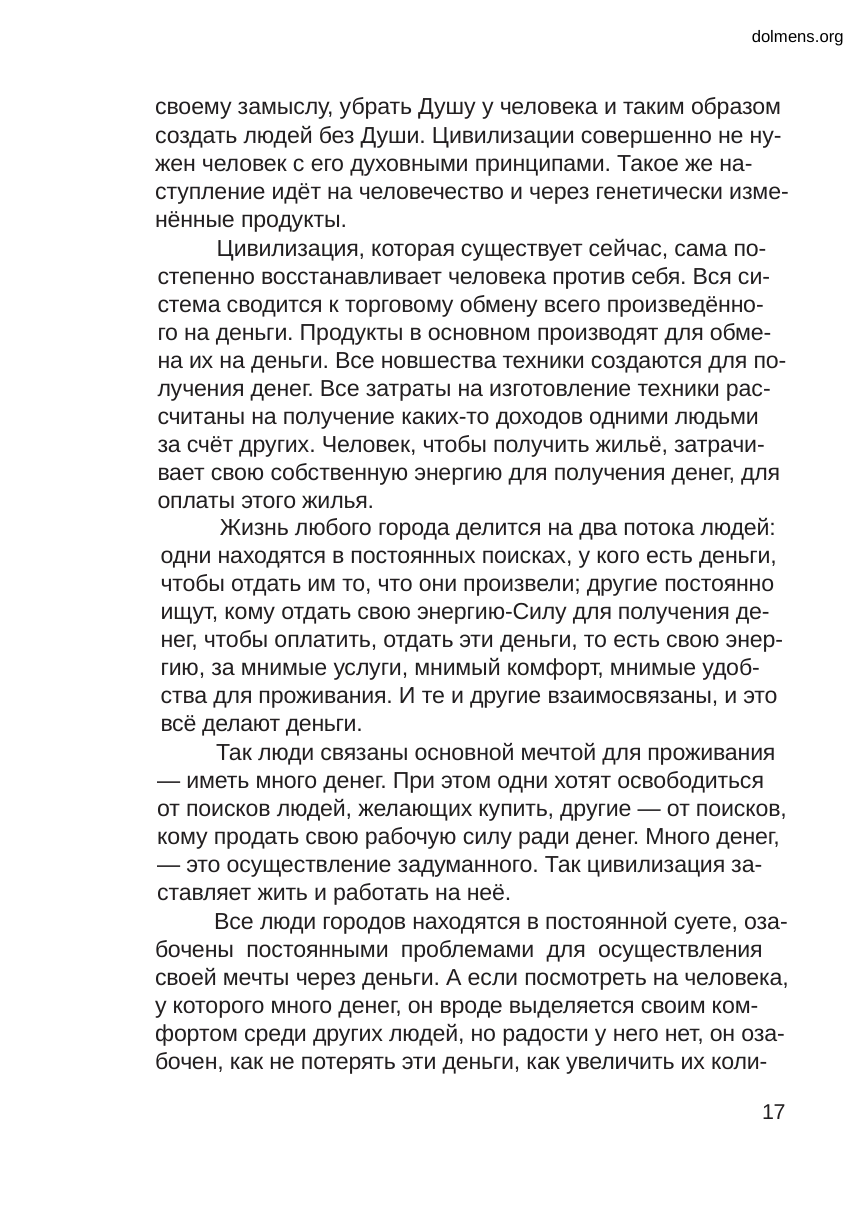

dolmens.org

своему замыслу, убрать Душу у человека и таким образом
создать людей без Души. Цивилизации совершенно не ну-
жен человек с его духовными принципами. Такое же на-
ступление идёт на человечество и через генетически изме-
нённые продукты.

Цивилизация, которая существует сейчас, сама по-
степенно восстанавливает человека против себя. Вся си-
стема сводится к торговому обмену всего произведённо-
го на деньги. Продукты в основном производят для обме-
на их на деньги. Все новшества техники создаются для по-
лучения денег. Все затраты на изготовление техники рас-
считаны на получение каких-то доходов одними людьми
за счёт других. Человек, чтобы получить жильё, затрачи-
вает свою собственную энергию для получения денег, для
оплаты этого жилья.

Жизнь любого города делится на два потока людей:
одни находятся в постоянных поисках, у кого есть деньги,
чтобы отдать им то, что они произвели; другие постоянно
ищут, кому отдать свою энергию-Силу для получения де-
нег, чтобы оплатить, отдать эти деньги, то есть свою энер-
гию, за мнимые услуги, мнимый комфорт, мнимые удоб-
ства для проживания. И те и другие взаимосвязаны, и это
всё делают деньги.

Так люди связаны основной мечтой для проживания
— иметь много денег. При этом одни хотят освободиться
от поисков людей, желающих купить, другие — от поисков,
кому продать свою рабочую силу ради денег. Много денег,
— это осуществление задуманного. Так цивилизация за-
ставляет жить и работать на неё.

Все люди городов находятся в постоянной суете, оза-
бочены  постоянными  проблемами  для  осуществления
своей мечты через деньги. А если посмотреть на человека,
у которого много денег, он вроде выделяется своим ком-
фортом среди других людей, но радости у него нет, он оза-
бочен, как не потерять эти деньги, как увеличить их коли-

17